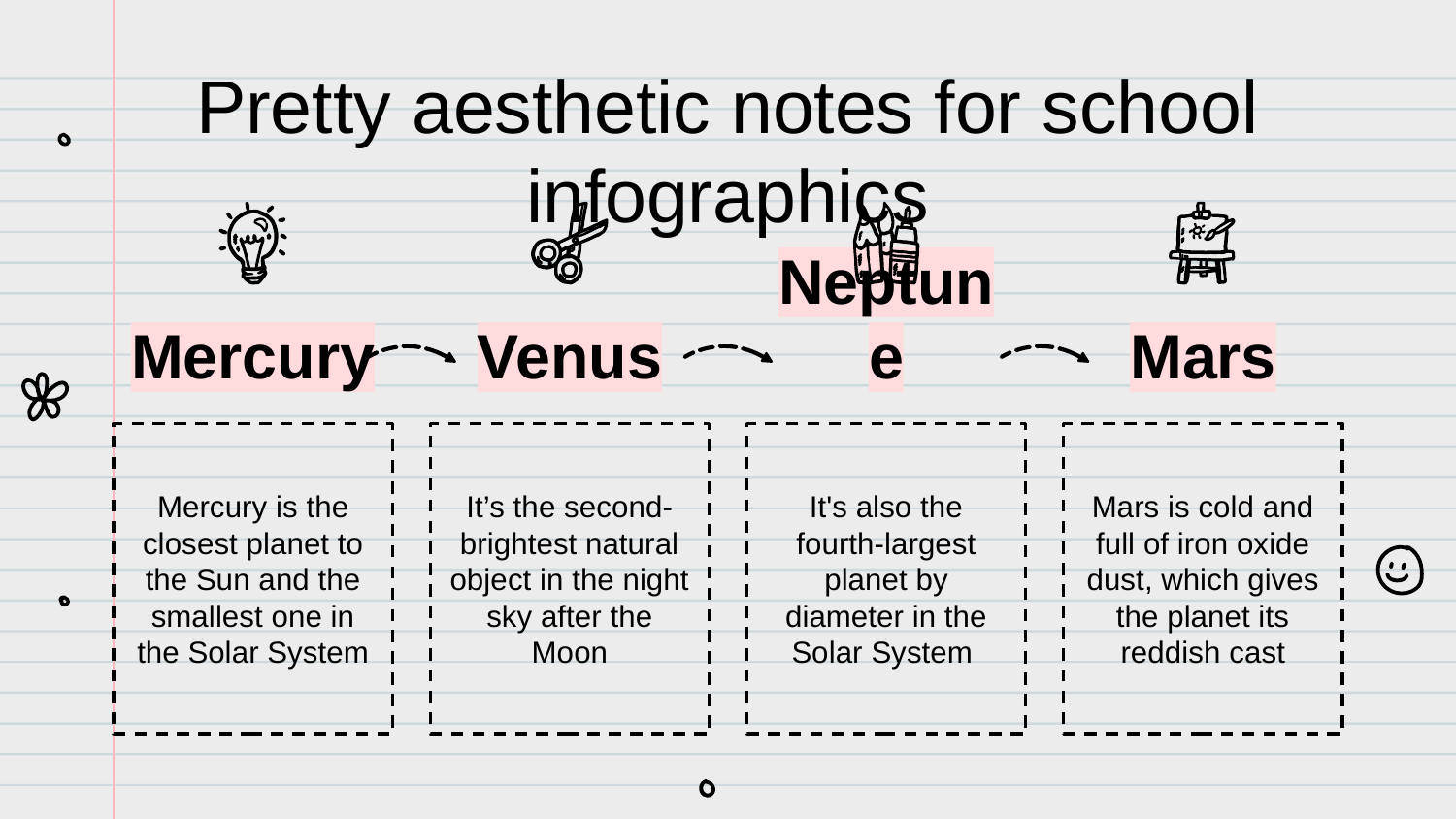

# Pretty aesthetic notes for school infographics

Mercury
Mercury is the closest planet to the Sun and the smallest one in the Solar System
Venus
It’s the second-brightest natural object in the night sky after the Moon
Neptune
It's also the fourth-largest planet by diameter in the Solar System
Mars
Mars is cold and full of iron oxide dust, which gives the planet its reddish cast